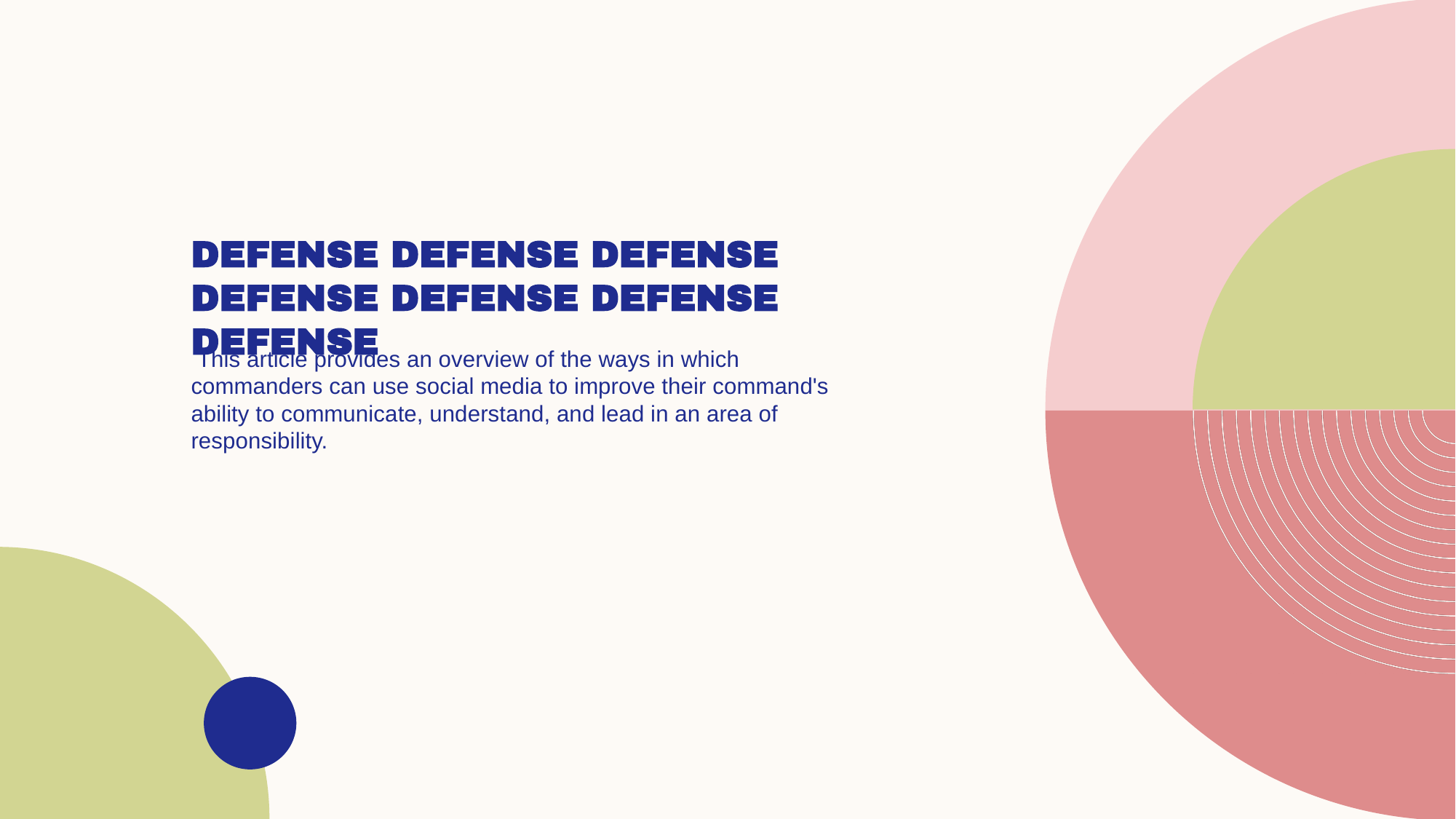

# Defense Defense Defense Defense Defense Defense Defense
 This article provides an overview of the ways in which commanders can use social media to improve their command's ability to communicate, understand, and lead in an area of responsibility.